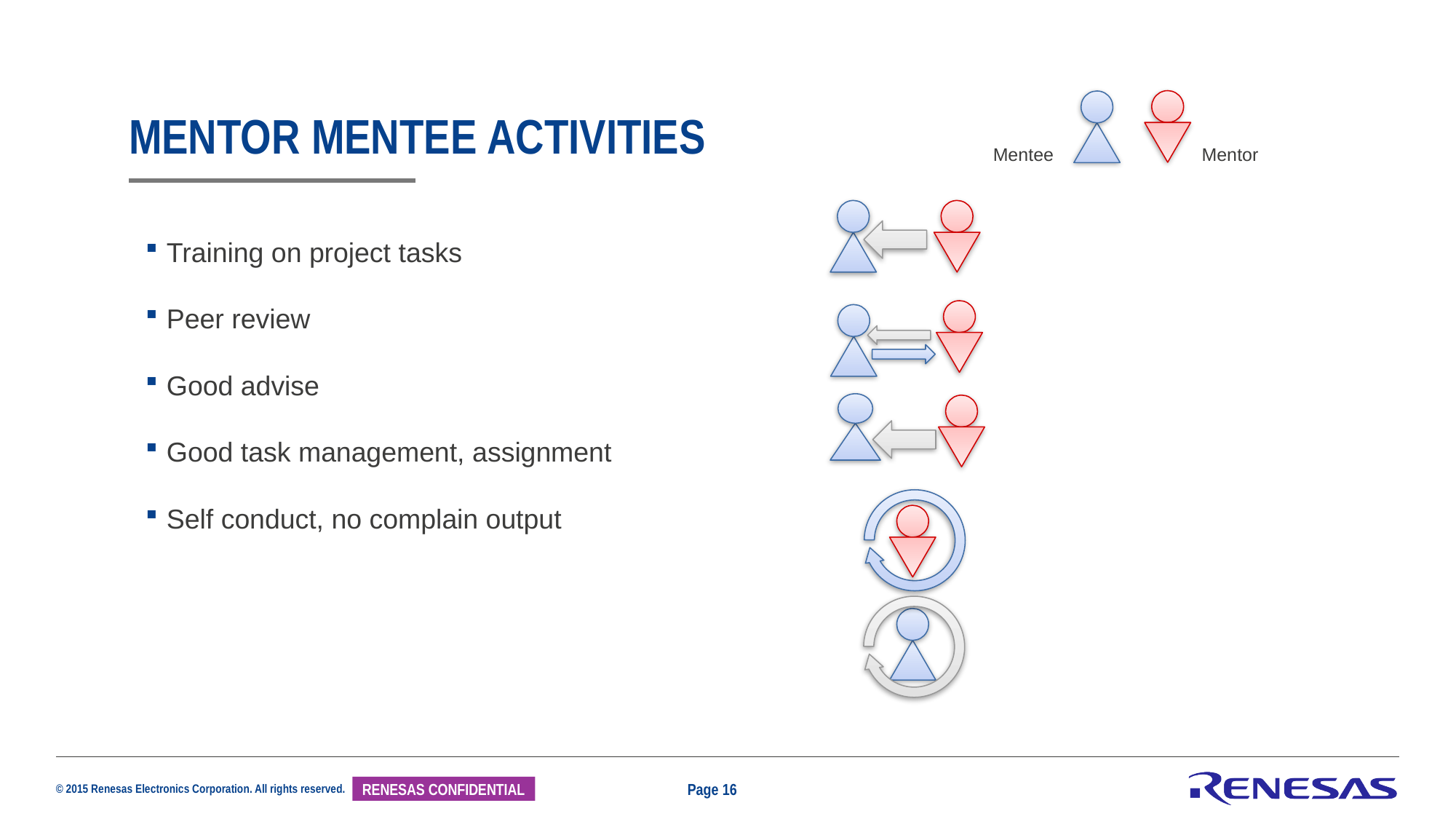

Mentor mentee activities
Mentor
Mentee

Training on project tasks
Peer review
Good advise
Good task management, assignment
Self conduct, no complain output

Page 16